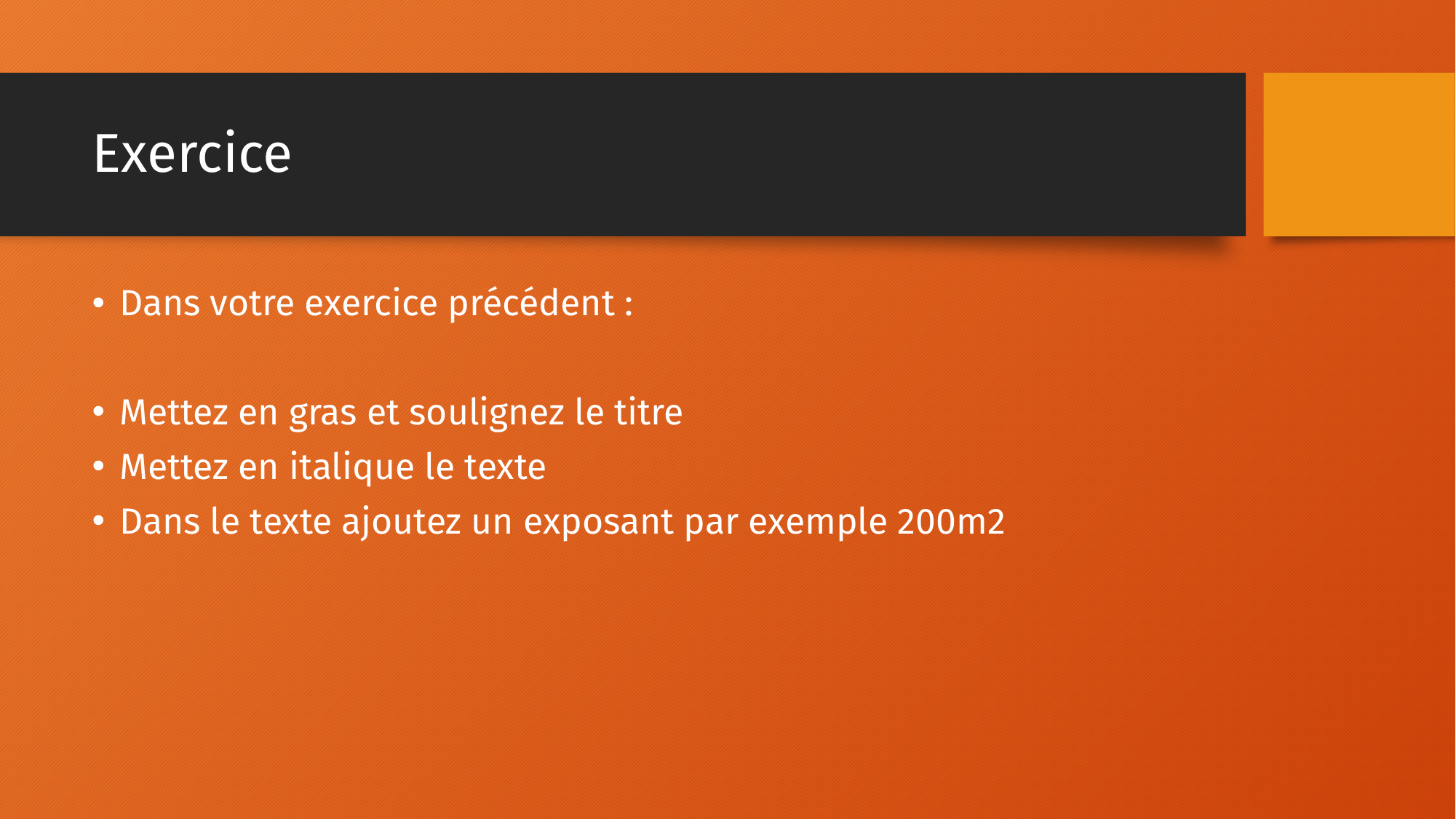

# Exercice
Dans votre exercice précédent :

Mettez en gras et soulignez le titre
Mettez en italique le texte
Dans le texte ajoutez un exposant par exemple 200m2